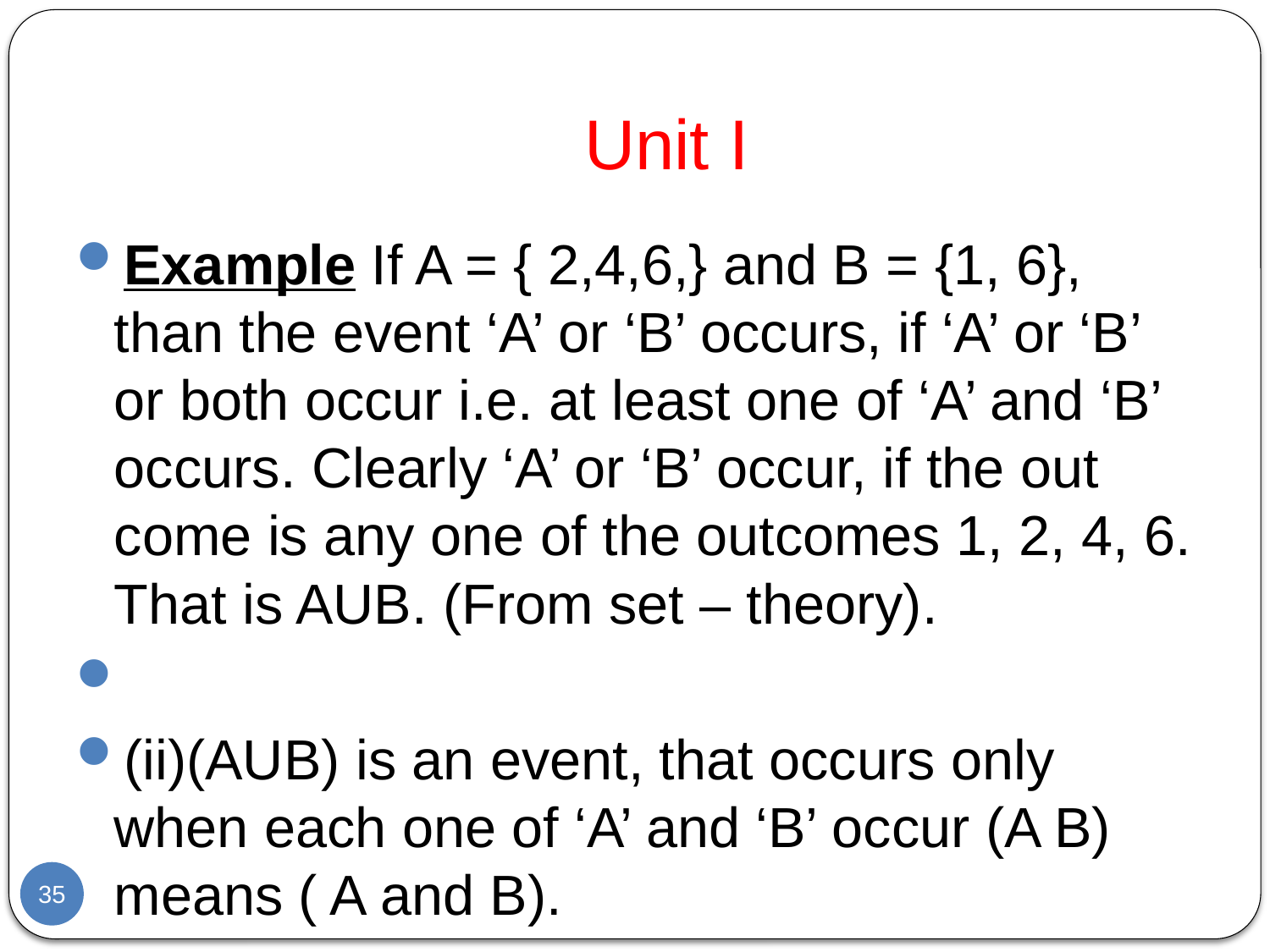

# Unit I
Example If A = { 2,4,6,} and B = {1, 6}, than the event ‘A’ or ‘B’ occurs, if ‘A’ or ‘B’ or both occur i.e. at least one of ‘A’ and ‘B’ occurs. Clearly ‘A’ or ‘B’ occur, if the out come is any one of the outcomes 1, 2, 4, 6. That is AUB. (From set – theory).

(ii)(AUB) is an event, that occurs only when each one of ‘A’ and ‘B’ occur (A B) means ( A and B).
35